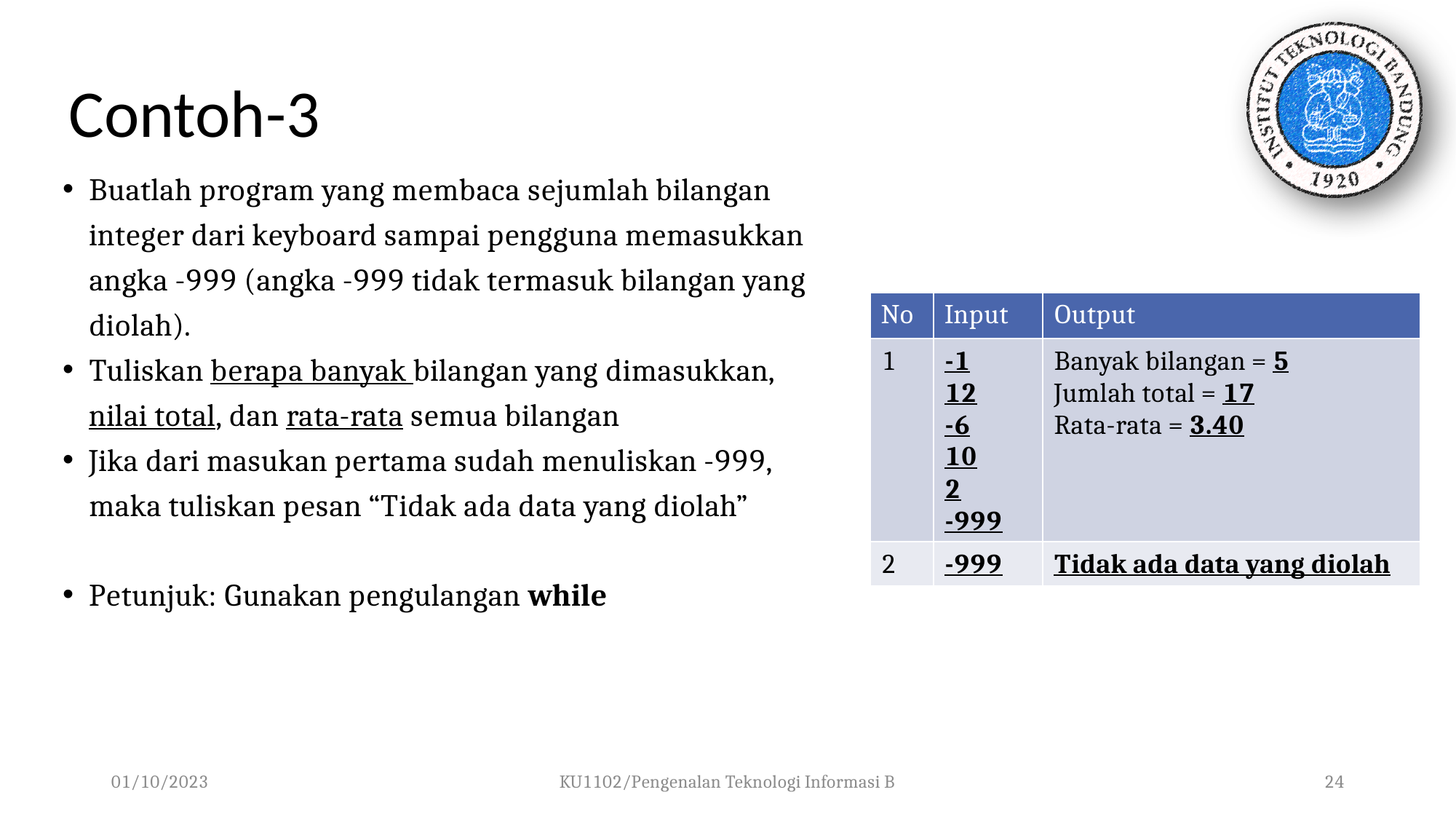

# Contoh-3
Buatlah program yang membaca sejumlah bilangan integer dari keyboard sampai pengguna memasukkan angka -999 (angka -999 tidak termasuk bilangan yang diolah).
Tuliskan berapa banyak bilangan yang dimasukkan, nilai total, dan rata-rata semua bilangan
Jika dari masukan pertama sudah menuliskan -999, maka tuliskan pesan “Tidak ada data yang diolah”

Petunjuk: Gunakan pengulangan while
| No | Input | Output |
| --- | --- | --- |
| 1 | -1 12 -6 10 2 -999 | Banyak bilangan = 5 Jumlah total = 17 Rata-rata = 3.40 |
| 2 | -999 | Tidak ada data yang diolah |
01/10/2023
KU1102/Pengenalan Teknologi Informasi B
24